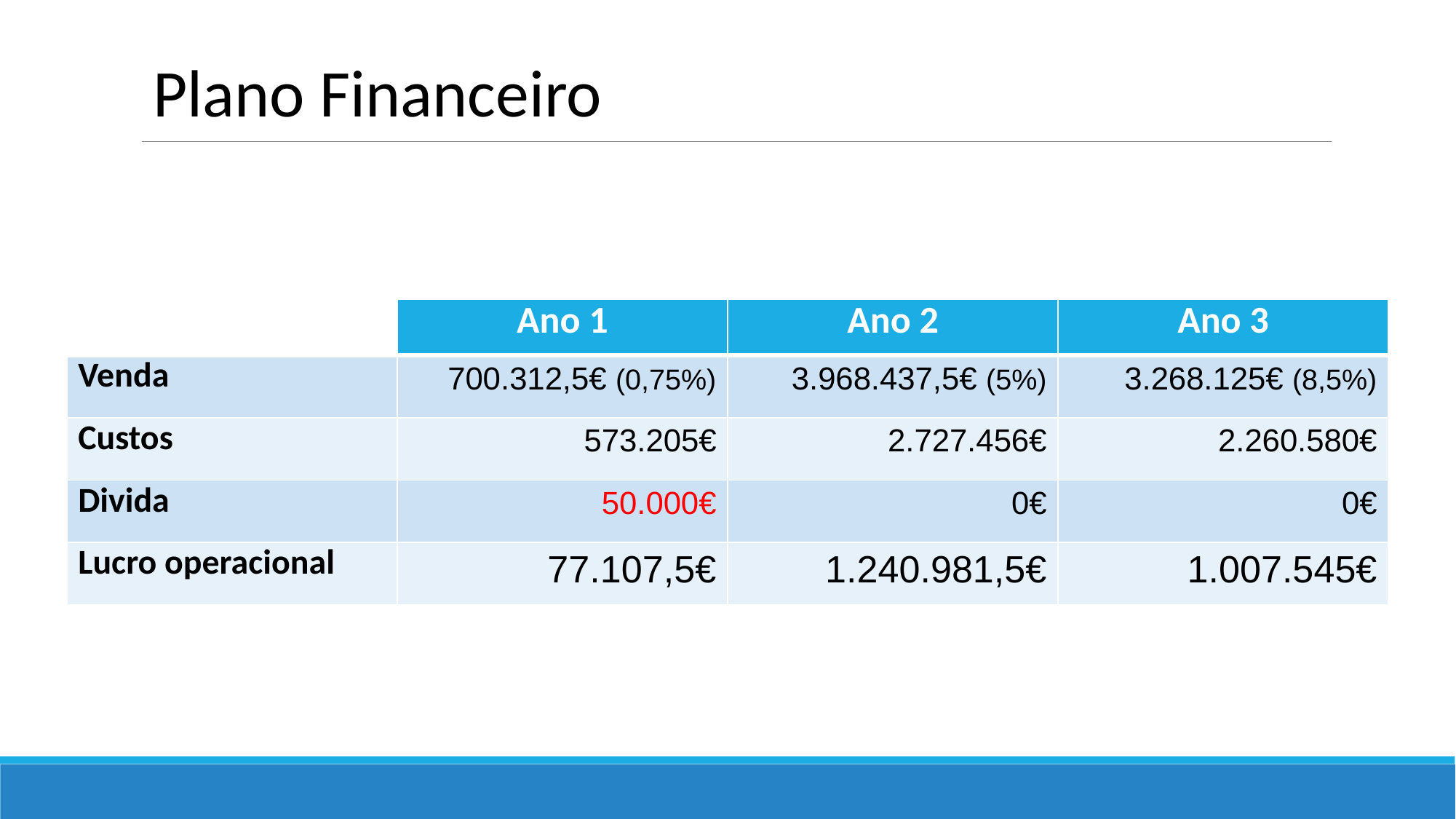

Plano Financeiro
|  | Ano 1 | Ano 2 | Ano 3 |
| --- | --- | --- | --- |
| Venda | 700.312,5€ (0,75%) | 3.968.437,5€ (5%) | 3.268.125€ (8,5%) |
| Custos | 573.205€ | 2.727.456€ | 2.260.580€ |
| Divida | 50.000€ | 0€ | 0€ |
| Lucro operacional | 77.107,5€ | 1.240.981,5€ | 1.007.545€ |